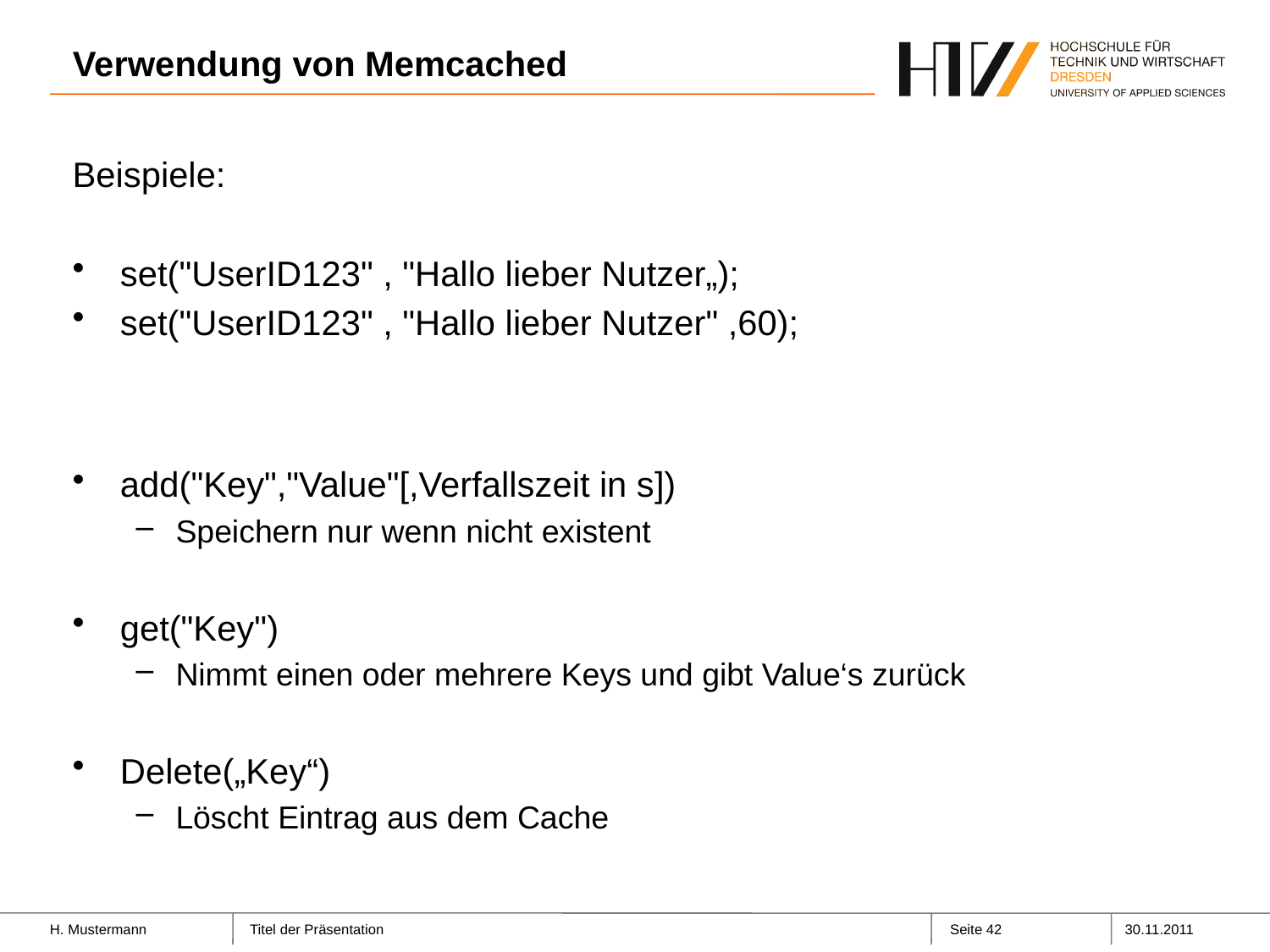

# Verwendung von Memcached
Beispiele:

set("UserID123" , "Hallo lieber Nutzer„);
set("UserID123" , "Hallo lieber Nutzer" ,60);

add("Key","Value"[,Verfallszeit in s])
Speichern nur wenn nicht existent

get("Key")
Nimmt einen oder mehrere Keys und gibt Value‘s zurück

Delete(„Key“)
Löscht Eintrag aus dem Cache